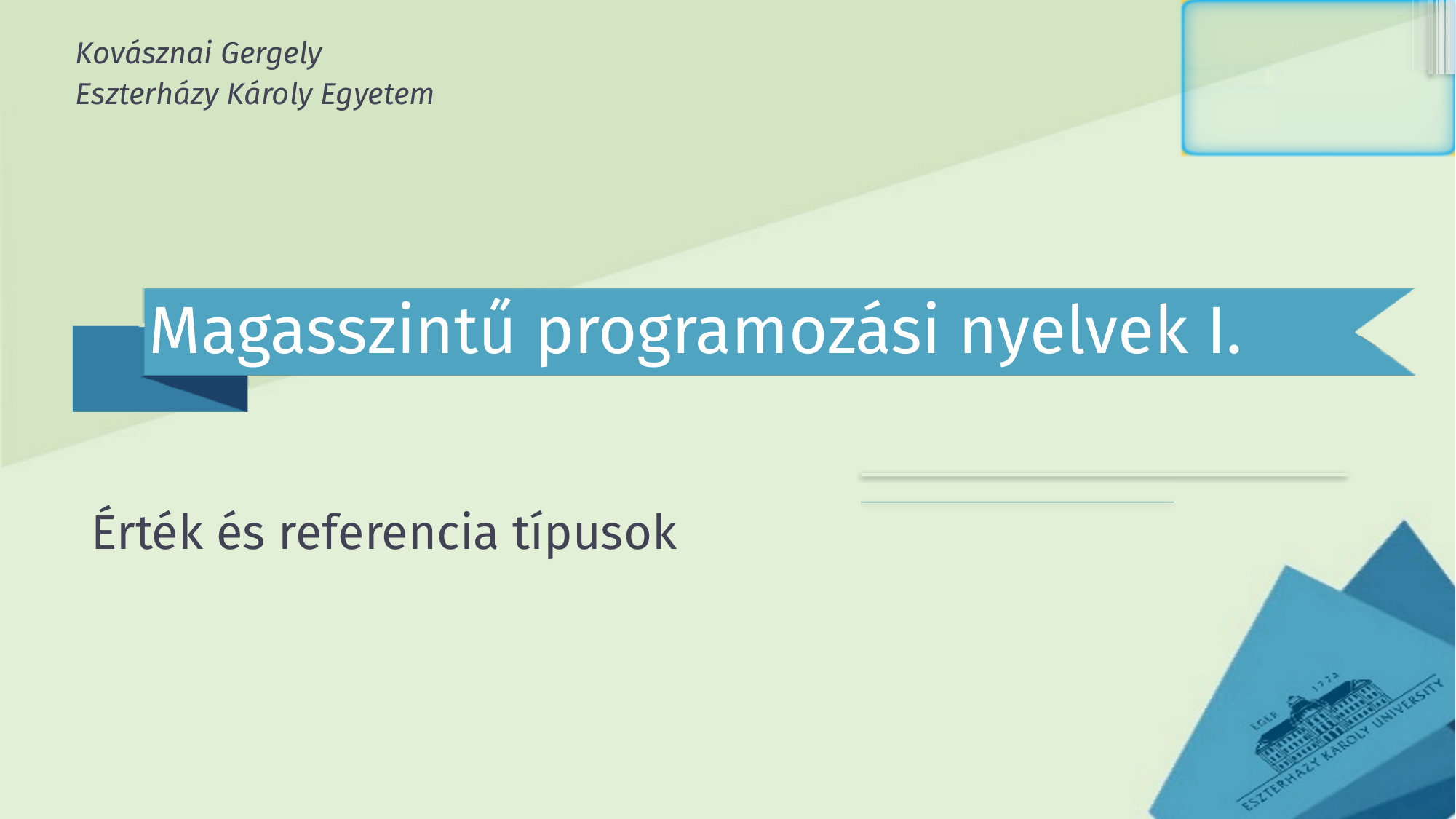

# Magasszintű programozási nyelvek I.
Érték és referencia típusok